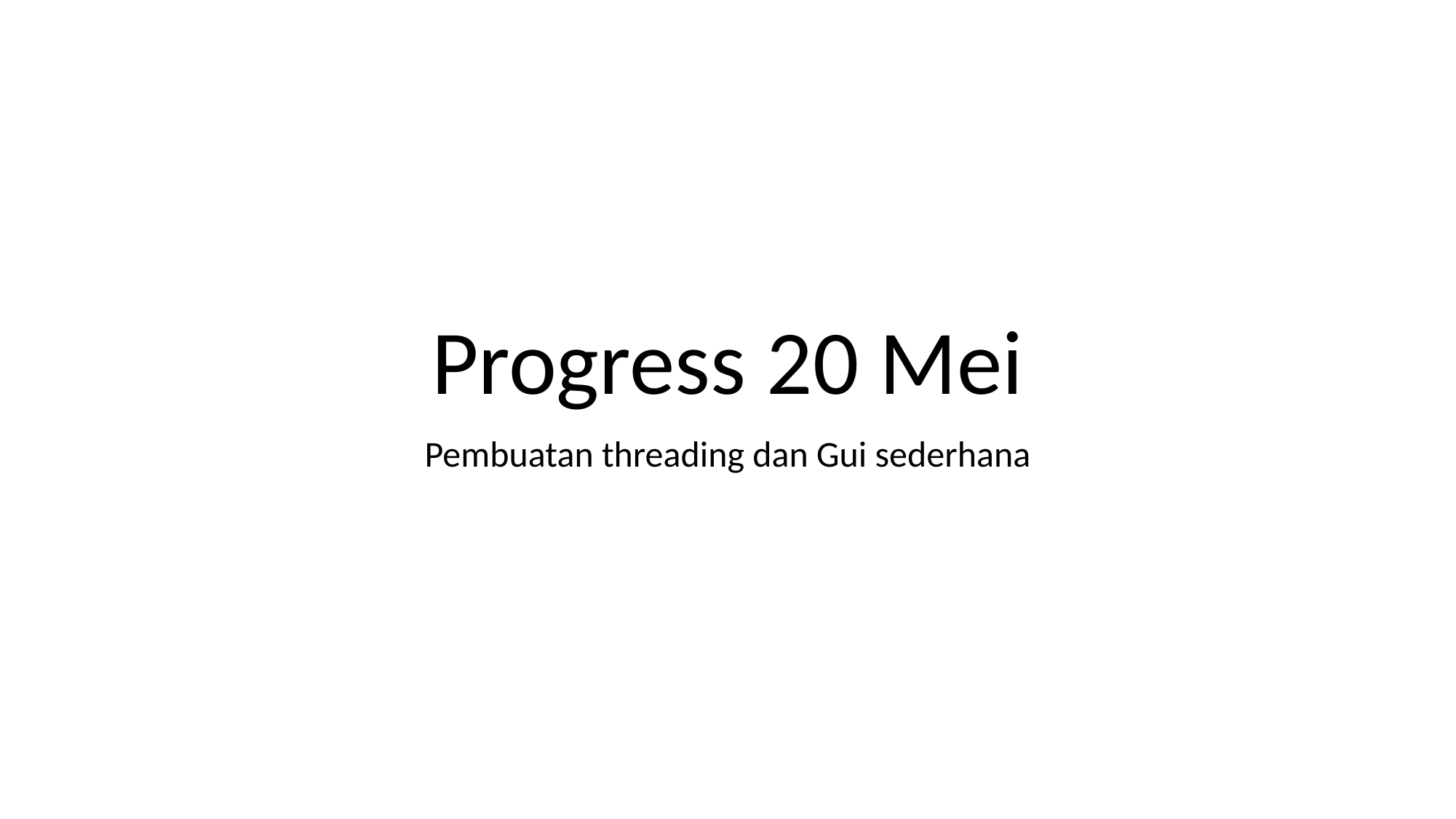

# Progress 20 Mei
Pembuatan threading dan Gui sederhana